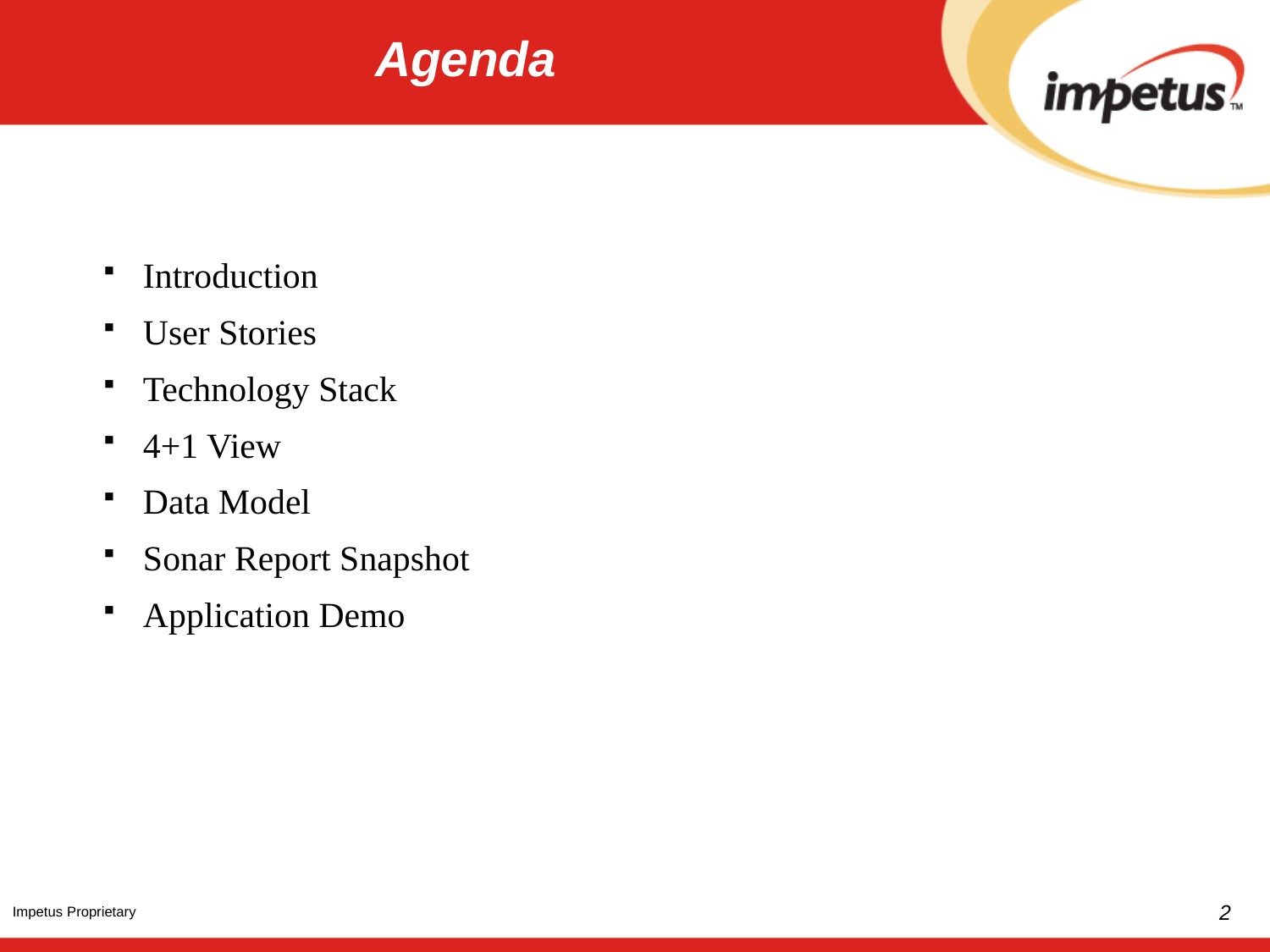

# Agenda

Introduction
User Stories
Technology Stack
4+1 View
Data Model
Sonar Report Snapshot
Application Demo

2
Impetus Proprietary